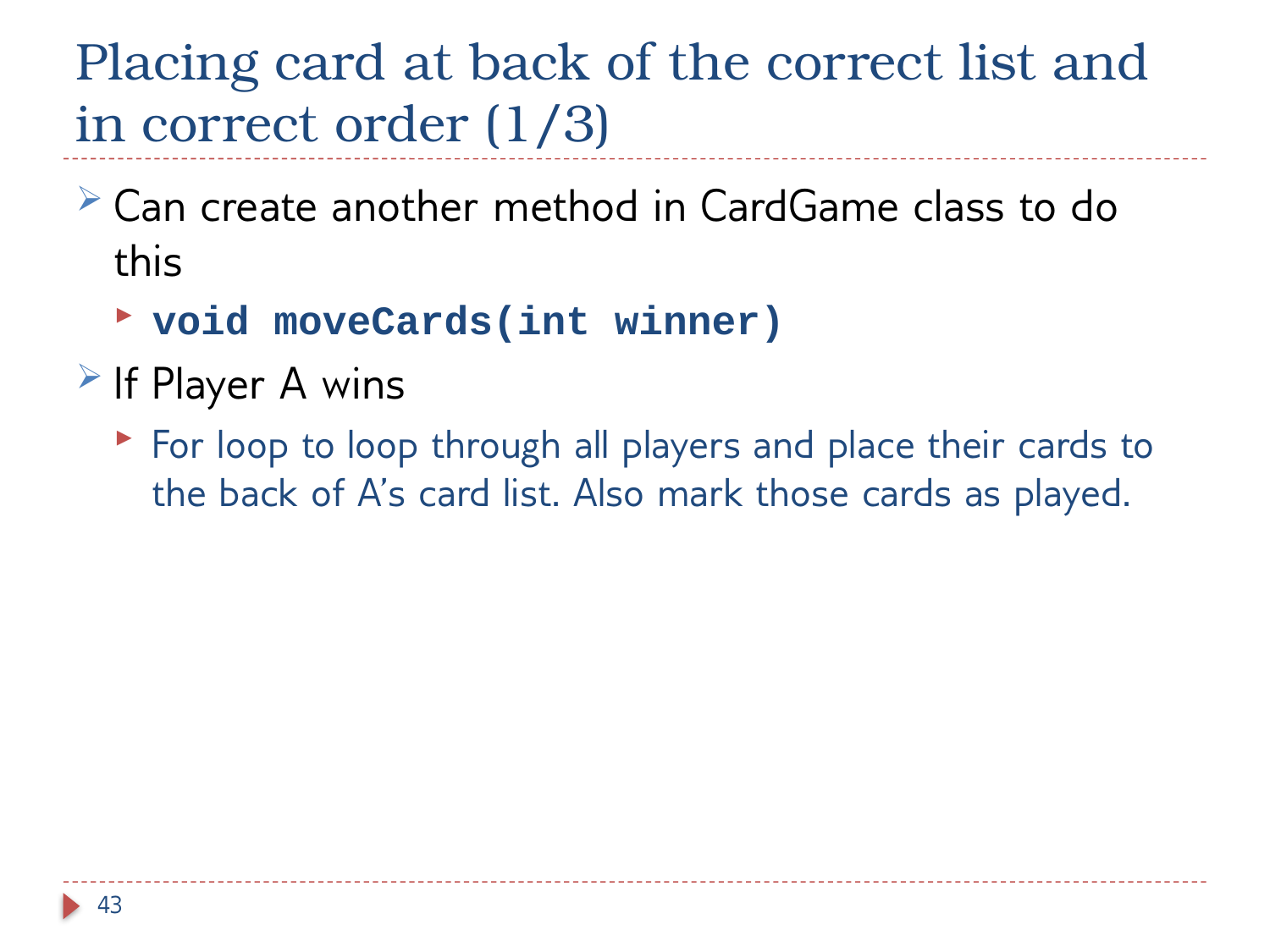

# Placing card at back of the correct list and in correct order (1/3)
Can create another method in CardGame class to do this
void moveCards(int winner)
If Player A wins
For loop to loop through all players and place their cards to the back of A’s card list. Also mark those cards as played.

43